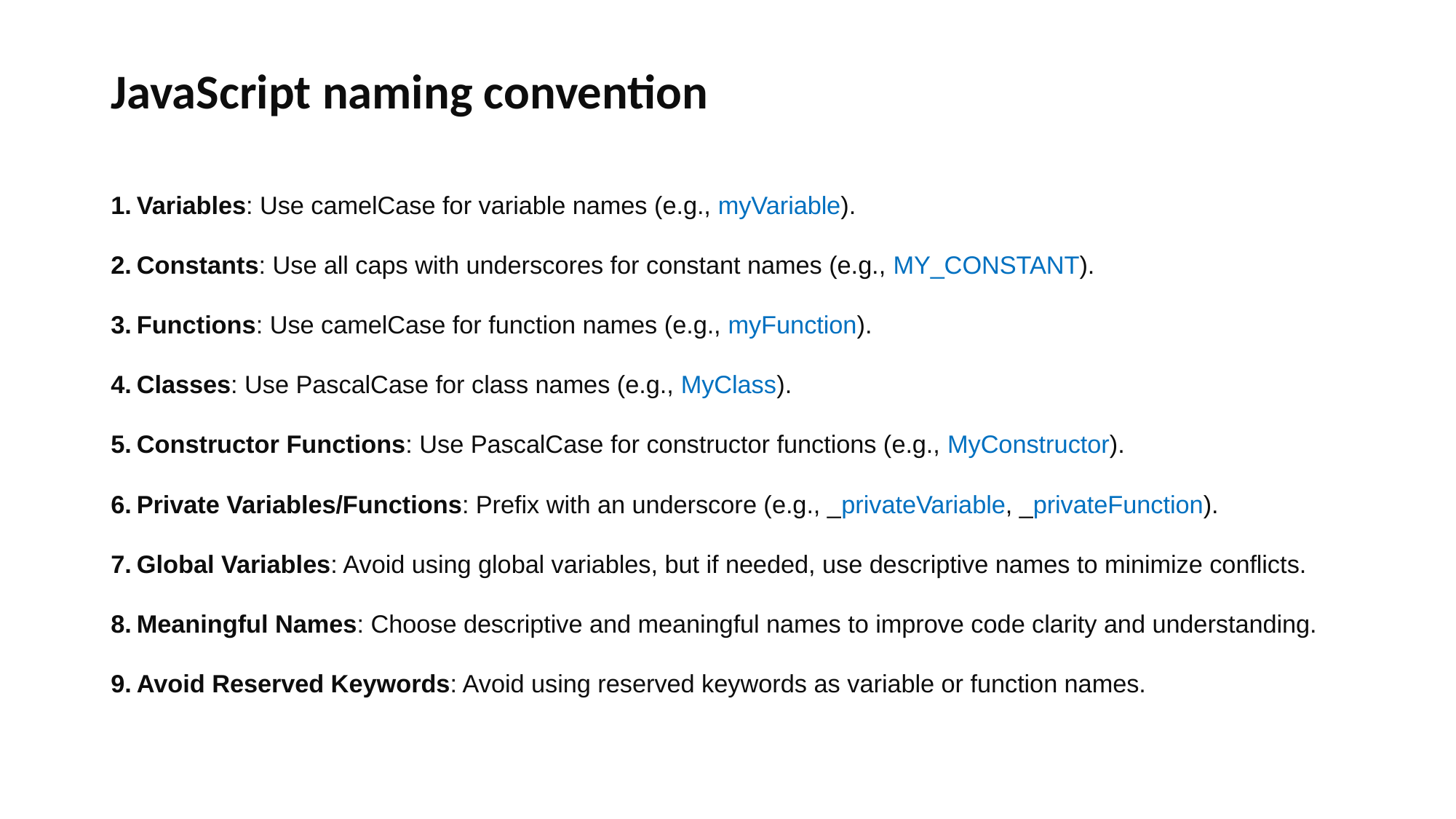

# JavaScript naming convention
Variables: Use camelCase for variable names (e.g., myVariable).
Constants: Use all caps with underscores for constant names (e.g., MY_CONSTANT).
Functions: Use camelCase for function names (e.g., myFunction).
Classes: Use PascalCase for class names (e.g., MyClass).
Constructor Functions: Use PascalCase for constructor functions (e.g., MyConstructor).
Private Variables/Functions: Prefix with an underscore (e.g., _privateVariable, _privateFunction).
Global Variables: Avoid using global variables, but if needed, use descriptive names to minimize conflicts.
Meaningful Names: Choose descriptive and meaningful names to improve code clarity and understanding.
Avoid Reserved Keywords: Avoid using reserved keywords as variable or function names.